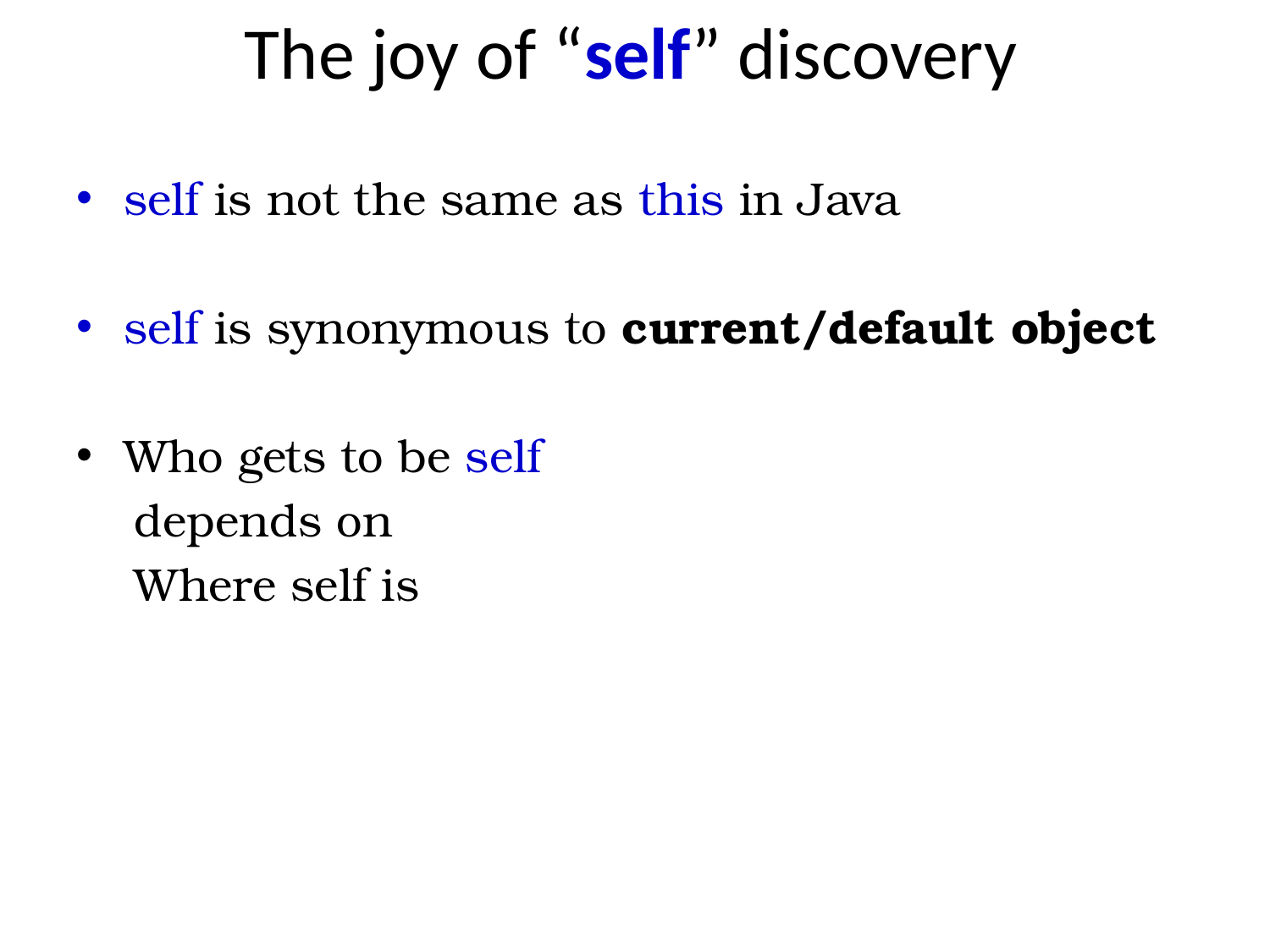

# The joy of “self” discovery

self is not the same as this in Java

self is synonymous to current/default object

Who gets to be self
    depends on
    Where self is